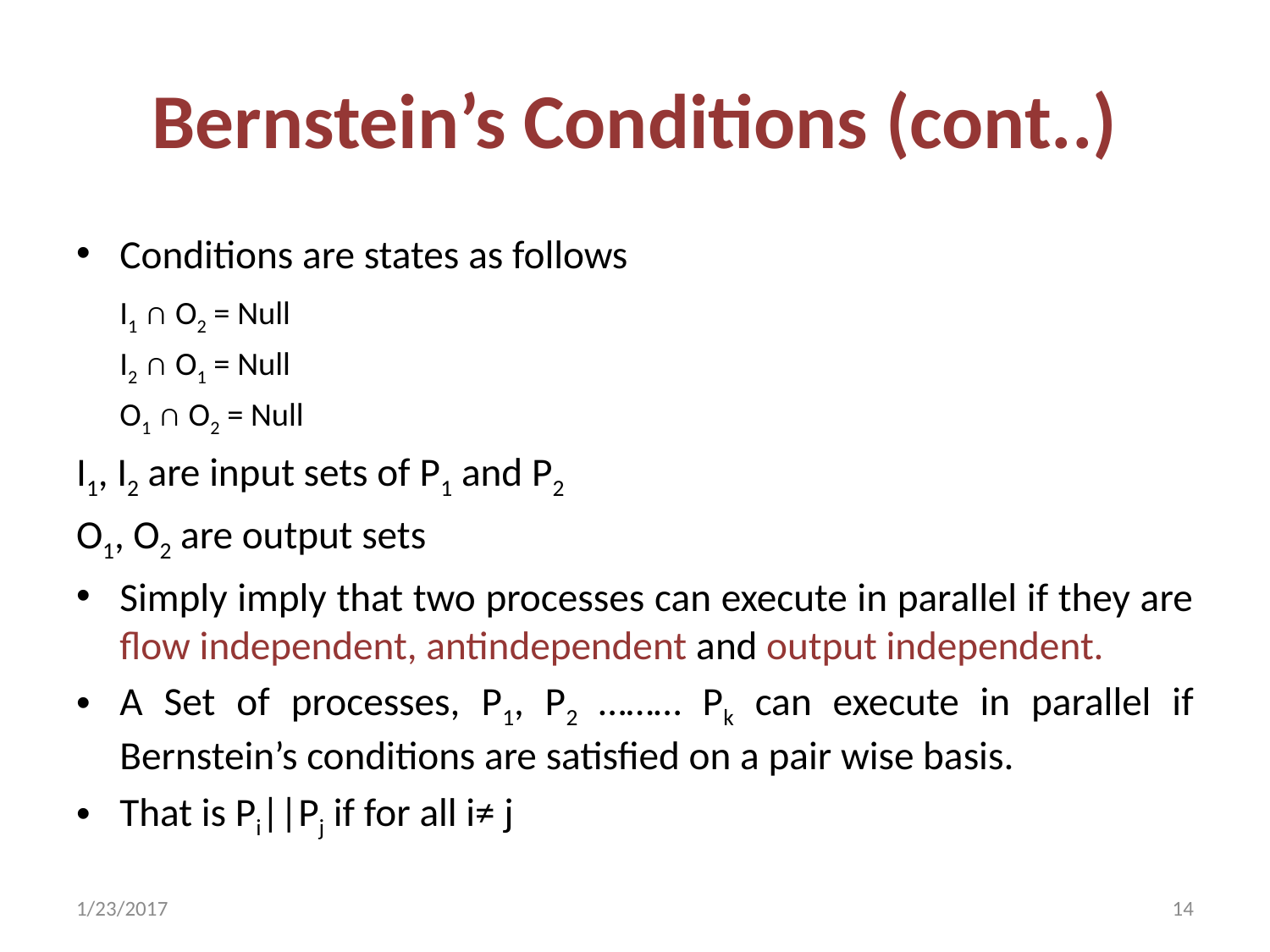

# Bernstein’s Conditions (cont..)
Conditions are states as follows
			I1 ∩ O2 = Null
			I2 ∩ O1 = Null
			O1 ∩ O2 = Null
I1, I2 are input sets of P1 and P2
O1, O2 are output sets
Simply imply that two processes can execute in parallel if they are flow independent, antindependent and output independent.
A Set of processes, P1, P2 ……… Pk can execute in parallel if Bernstein’s conditions are satisfied on a pair wise basis.
That is Pi||Pj if for all i≠ j
1/23/2017
14